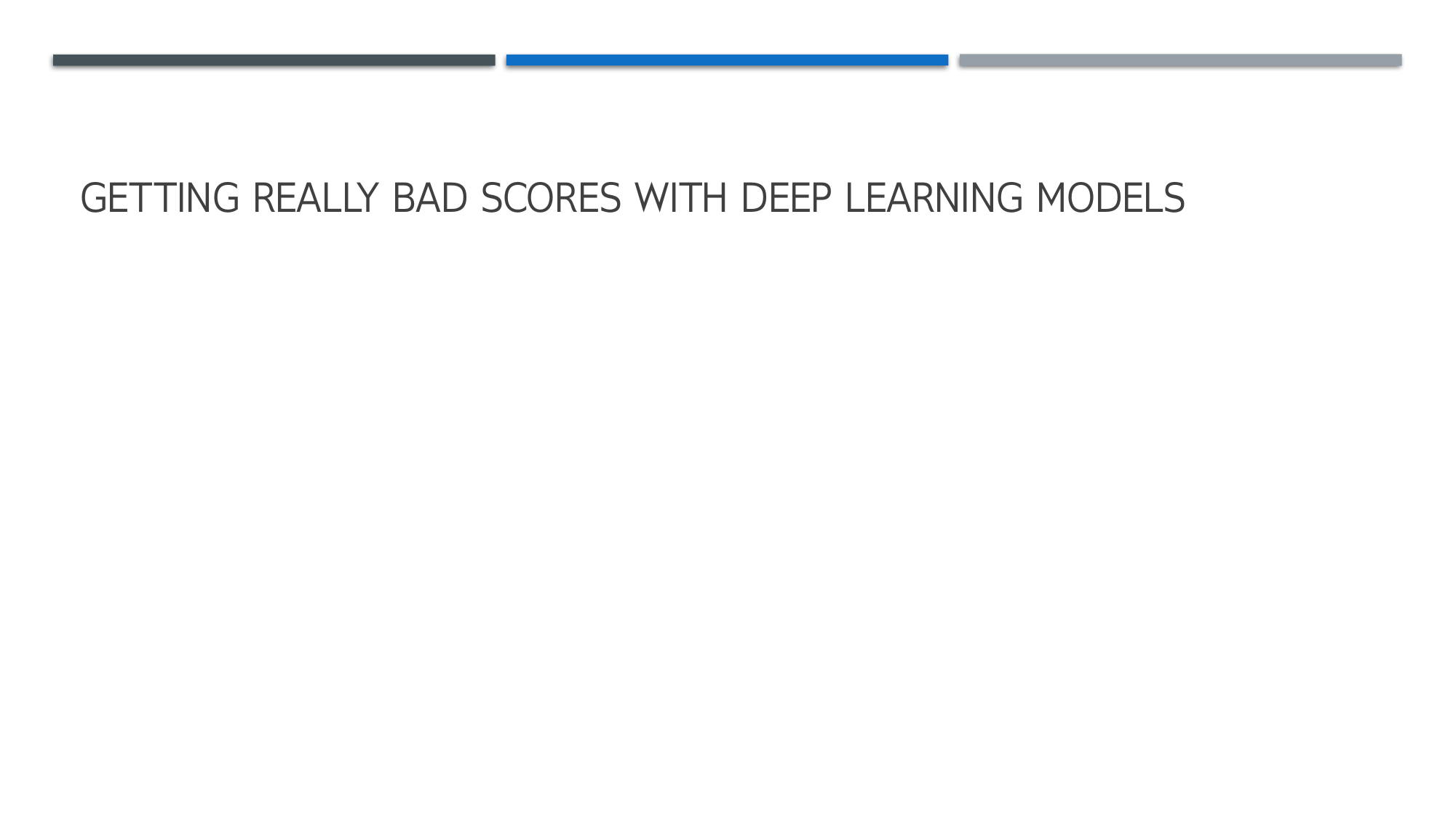

# Getting really bad scores with deep learning models